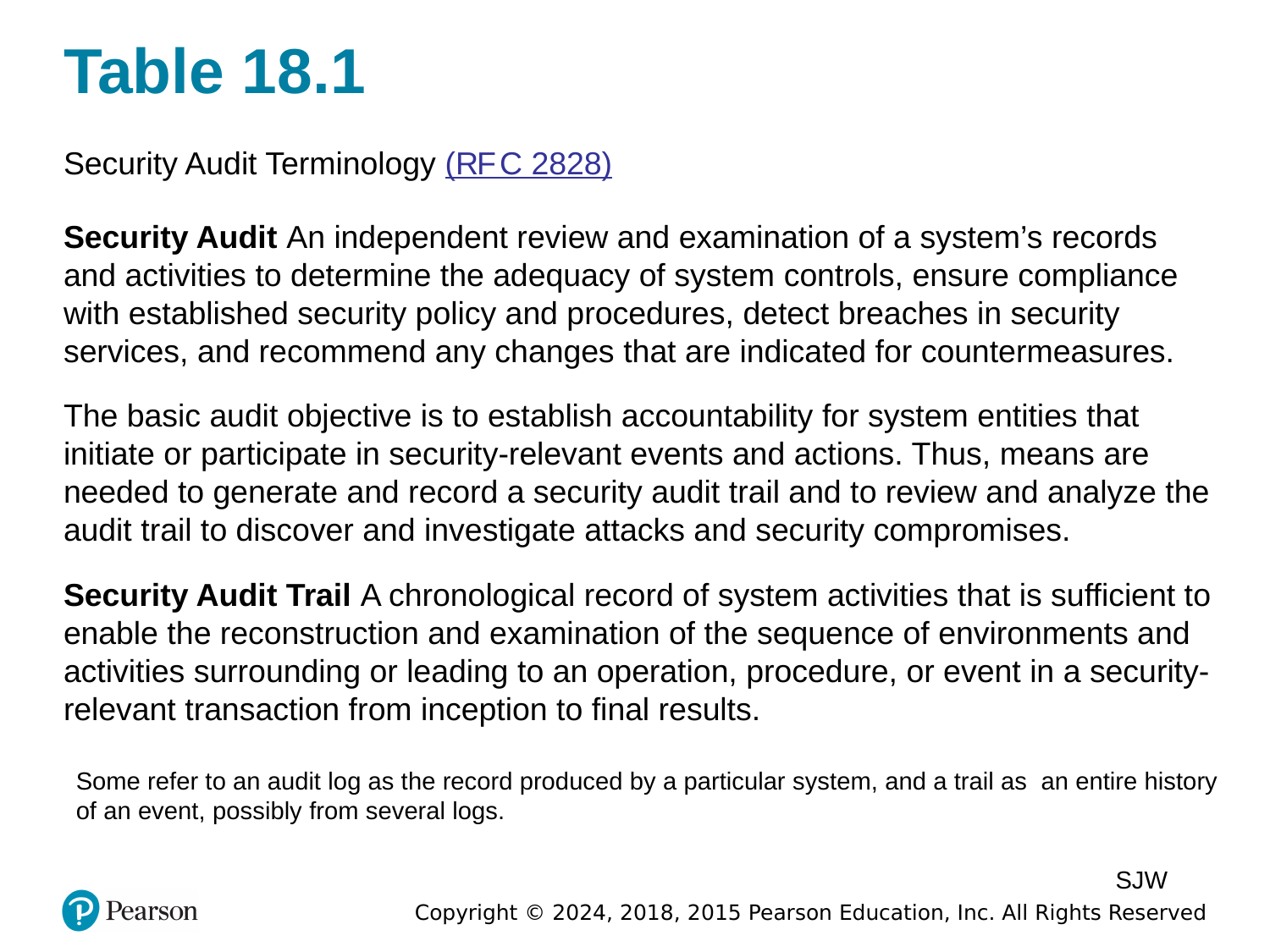

# Table 18.1
Security Audit Terminology (R F C 2828)
Security Audit An independent review and examination of a system’s records and activities to determine the adequacy of system controls, ensure compliance with established security policy and procedures, detect breaches in security services, and recommend any changes that are indicated for countermeasures.
The basic audit objective is to establish accountability for system entities that initiate or participate in security-relevant events and actions. Thus, means are needed to generate and record a security audit trail and to review and analyze the audit trail to discover and investigate attacks and security compromises.
Security Audit Trail A chronological record of system activities that is sufficient to enable the reconstruction and examination of the sequence of environments and activities surrounding or leading to an operation, procedure, or event in a security-relevant transaction from inception to final results.
Some refer to an audit log as the record produced by a particular system, and a trail as  an entire history of an event, possibly from several logs.
SJW